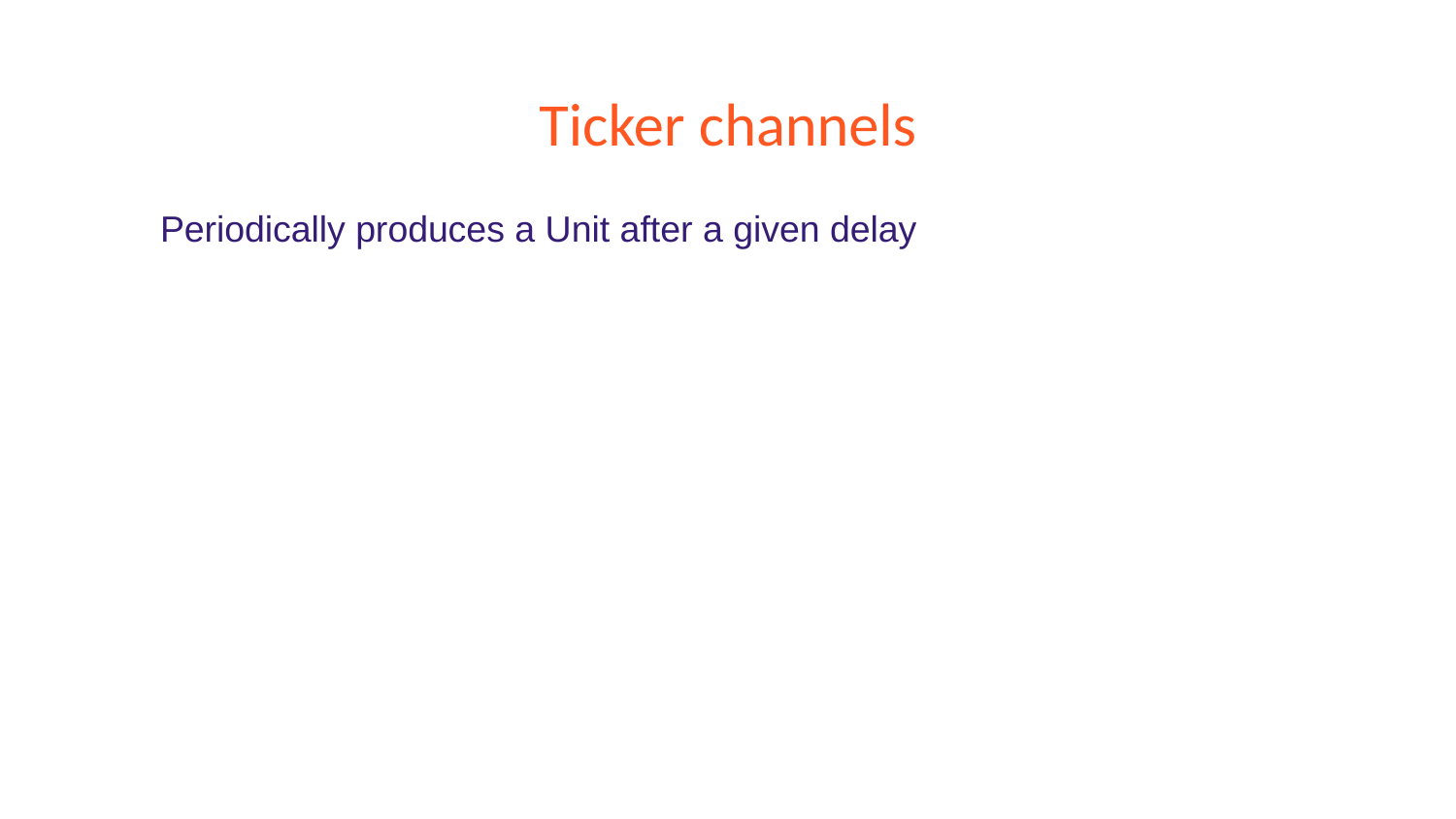

# Ticker channels
Periodically produces a Unit after a given delay